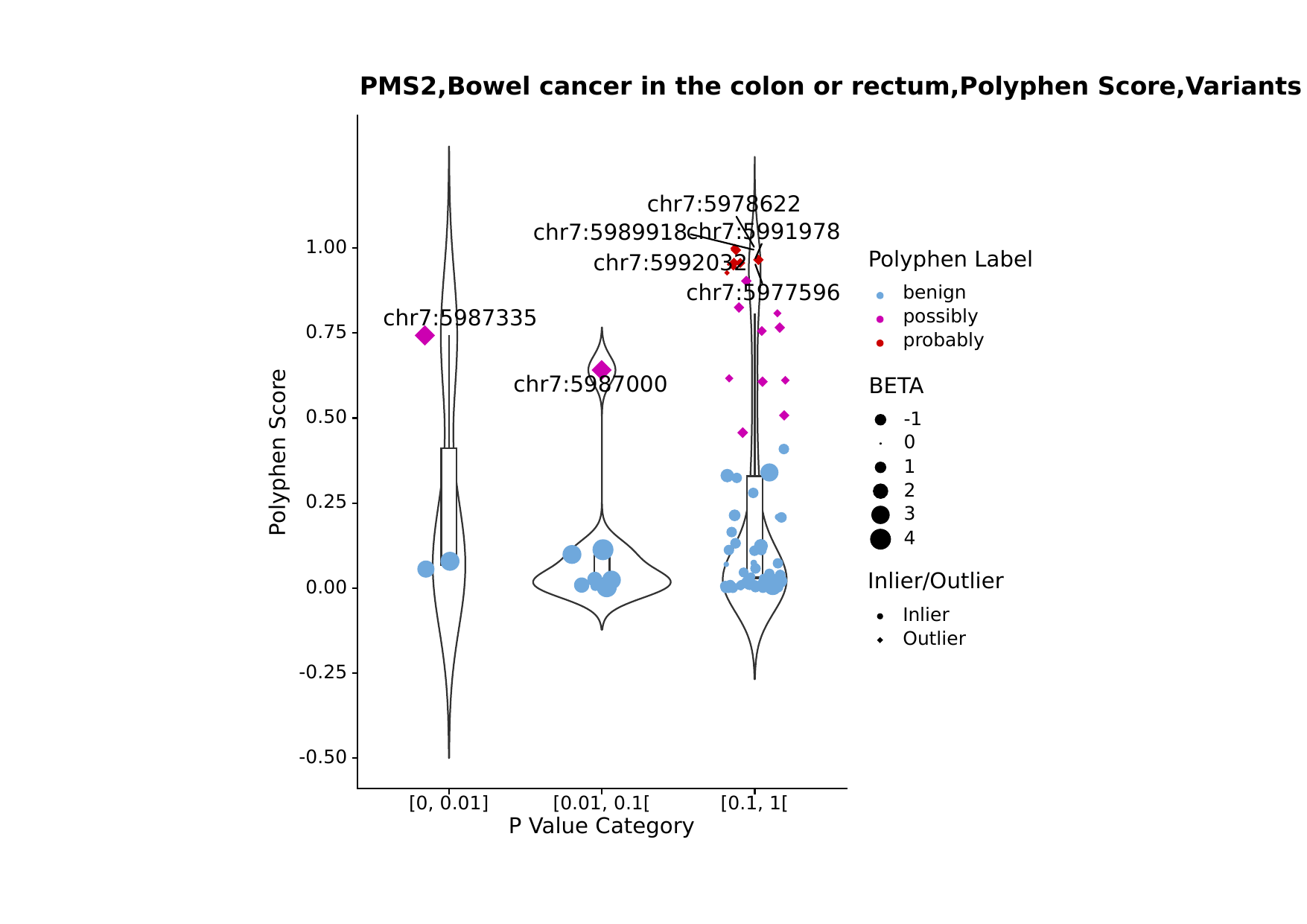

PMS2,Bowel cancer in the colon or rectum,Polyphen Score,Variants by P Value Category

chr7:5978622

chr7:5991978
chr7:5989918

1.00

Polyphen Label

chr7:5992032

benign
chr7:5977596

possibly

chr7:5987335

0.75

probably

chr7:5987000
BETA

0.50
-1

0
Polyphen Score

1

2

0.25

3

4

Inlier/Outlier

0.00

Inlier

Outlier

-0.25

-0.50

[0, 0.01]
[0.01, 0.1[
[0.1, 1[
P Value Category